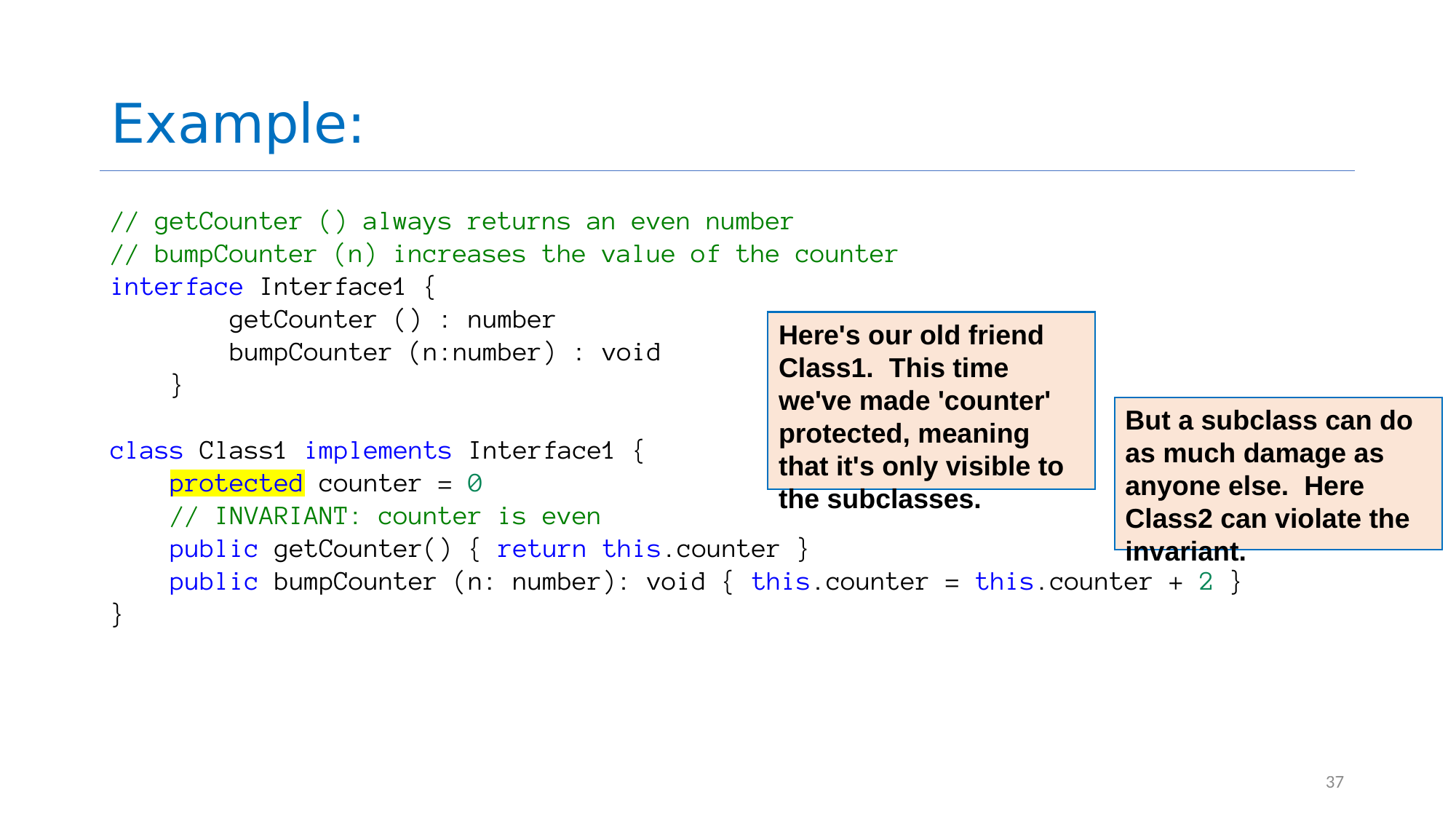

# Example:
// getCounter () always returns an even number
// bumpCounter (n) increases the value of the counter
interface Interface1 {
        getCounter () : number
        bumpCounter (n:number) : void
    }

class Class1 implements Interface1 {
    protected counter = 0
    // INVARIANT: counter is even
    public getCounter() { return this.counter }
    public bumpCounter (n: number): void { this.counter = this.counter + 2 }
}
class Class2 extends Class1 {
        public bumpCounter (n: number): void {this.counter = this.counter + 1 }
}

Here's our old friend Class1.  This time we've made 'counter' protected, meaning that it's only visible to the subclasses.

But a subclass can do as much damage as anyone else.  Here Class2 can violate the invariant.

37